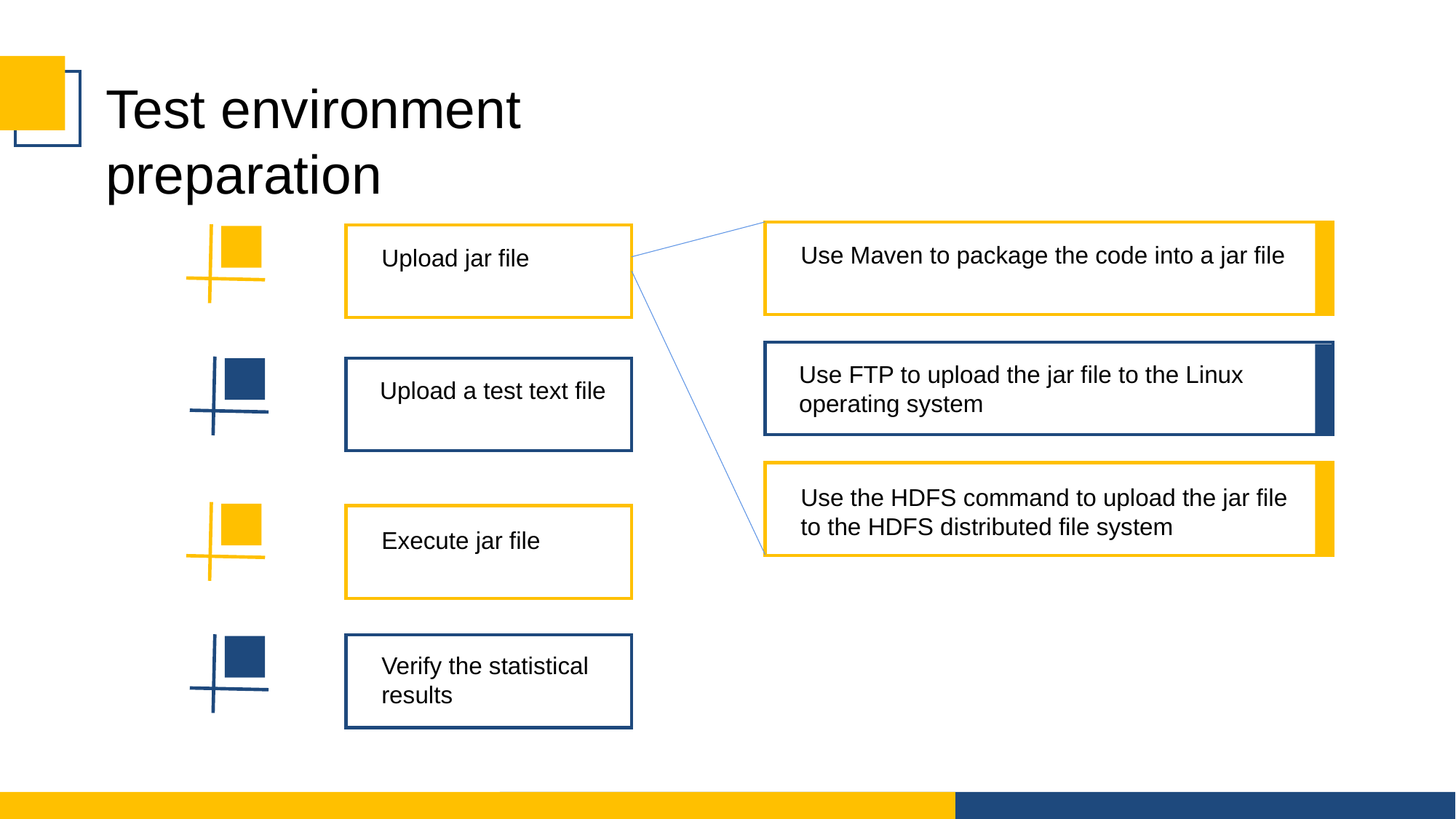

Test environment preparation

Use Maven to package the code into a jar file
Upload jar file

Use FTP to upload the jar file to the Linux operating system

Upload a test text file

Use the HDFS command to upload the jar file to the HDFS distributed file system

Execute jar file

Verify the statistical results